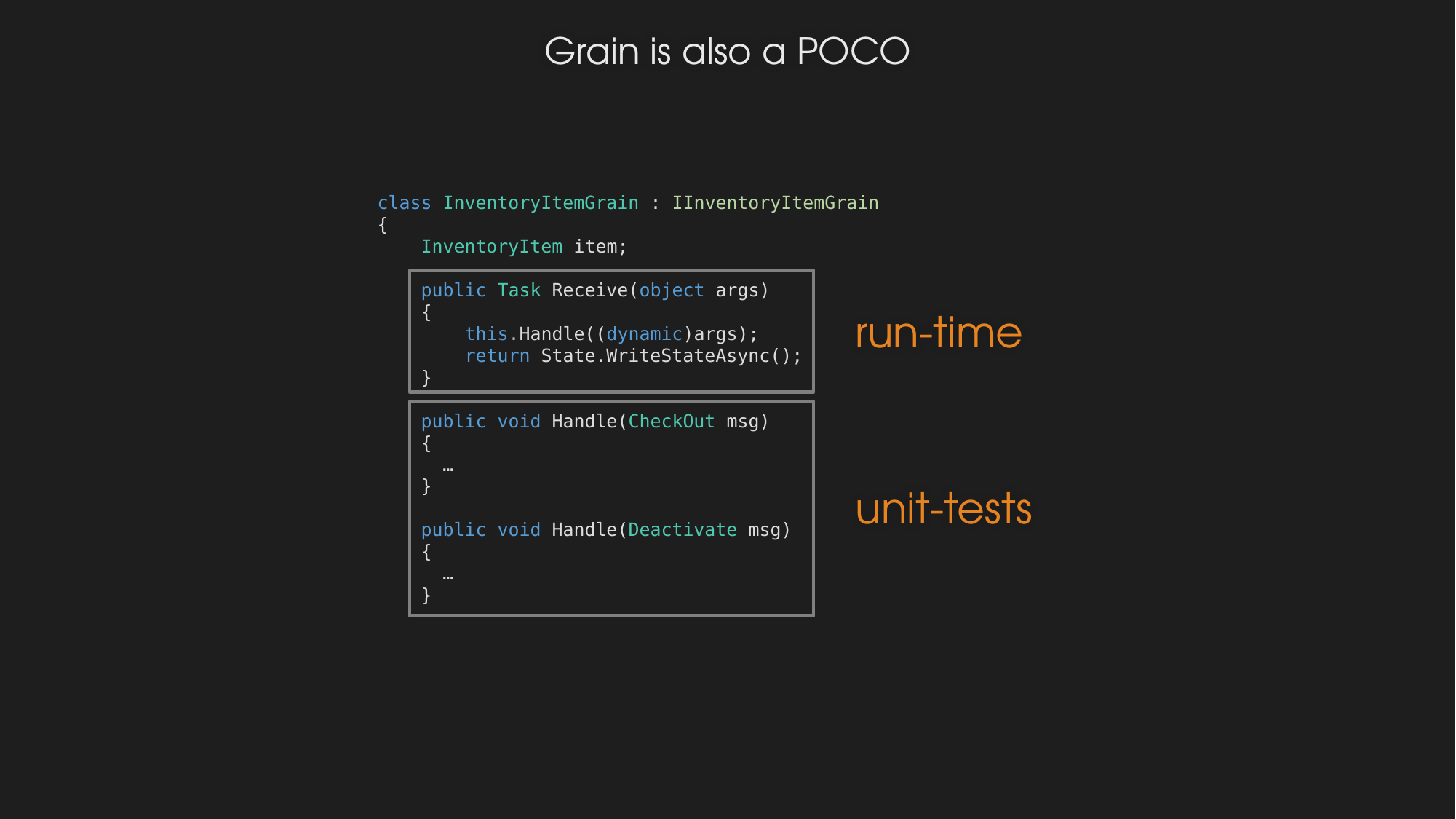

Grain is also a POCO
class InventoryItemGrain : IInventoryItemGrain
{
    InventoryItem item;

    public Task Receive(object args)
    {
        this.Handle((dynamic)args);
        return State.WriteStateAsync();
    }

    public void Handle(CheckOut msg)
    {
      …
    }

    public void Handle(Deactivate msg)
    {
      …
    }

run-time

unit-tests